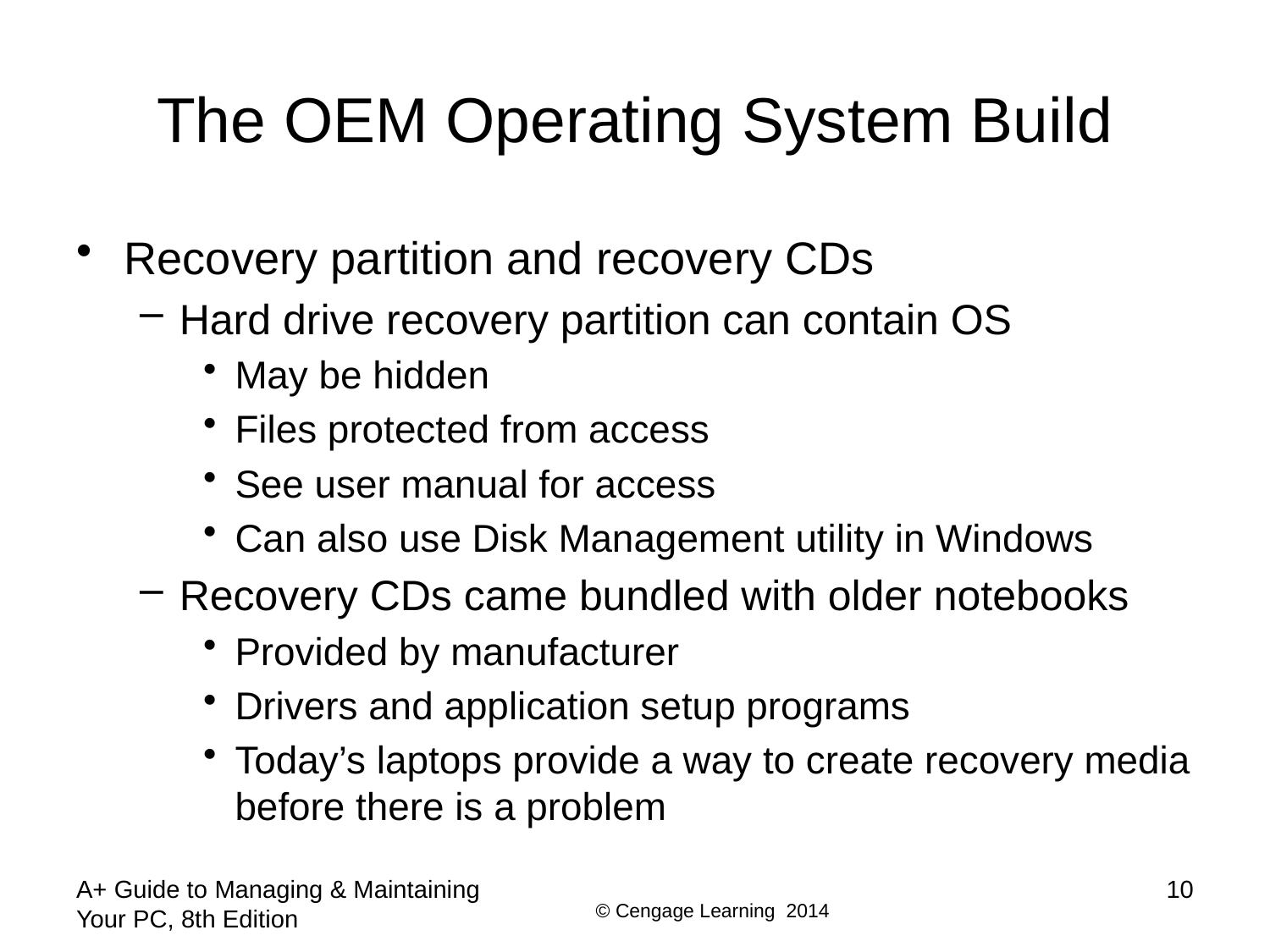

# The OEM Operating System Build
Recovery partition and recovery CDs
Hard drive recovery partition can contain OS
May be hidden
Files protected from access
See user manual for access
Can also use Disk Management utility in Windows
Recovery CDs came bundled with older notebooks
Provided by manufacturer
Drivers and application setup programs
Today’s laptops provide a way to create recovery media before there is a problem
A+ Guide to Managing & Maintaining Your PC, 8th Edition
10